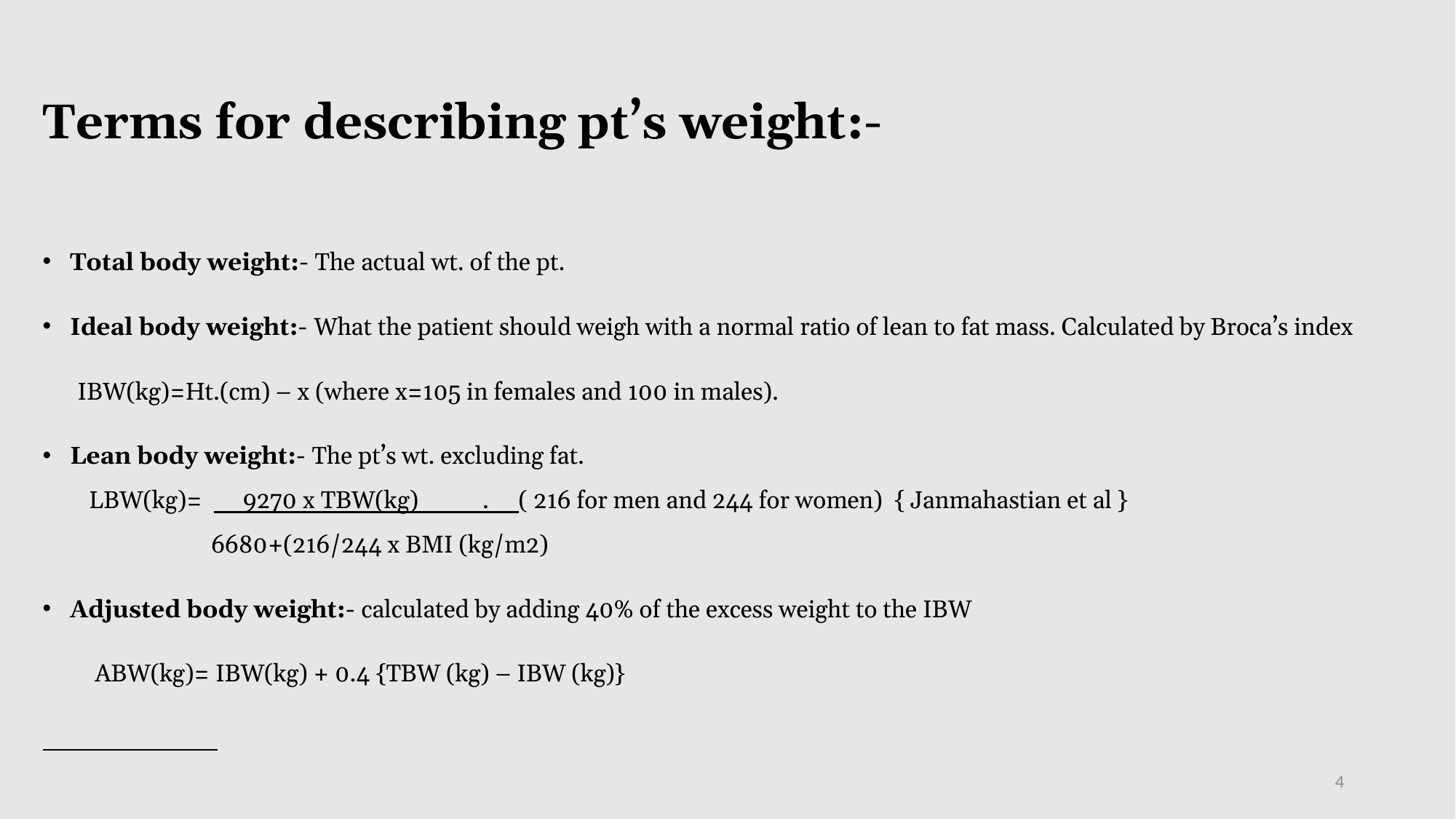

# Terms for describing pt’s weight:-
Total body weight:- The actual wt. of the pt.
Ideal body weight:- What the patient should weigh with a normal ratio of lean to fat mass. Calculated by Broca’s index
      IBW(kg)=Ht.(cm) – x (where x=105 in females and 100 in males).
Lean body weight:- The pt’s wt. excluding fat.
        LBW(kg)=       9270 x TBW(kg)           .     ( 216 for men and 244 for women)  { Janmahastian et al }
                             6680+(216/244 x BMI (kg/m2)
Adjusted body weight:- calculated by adding 40% of the excess weight to the IBW
         ABW(kg)= IBW(kg) + 0.4 {TBW (kg) – IBW (kg)}

4